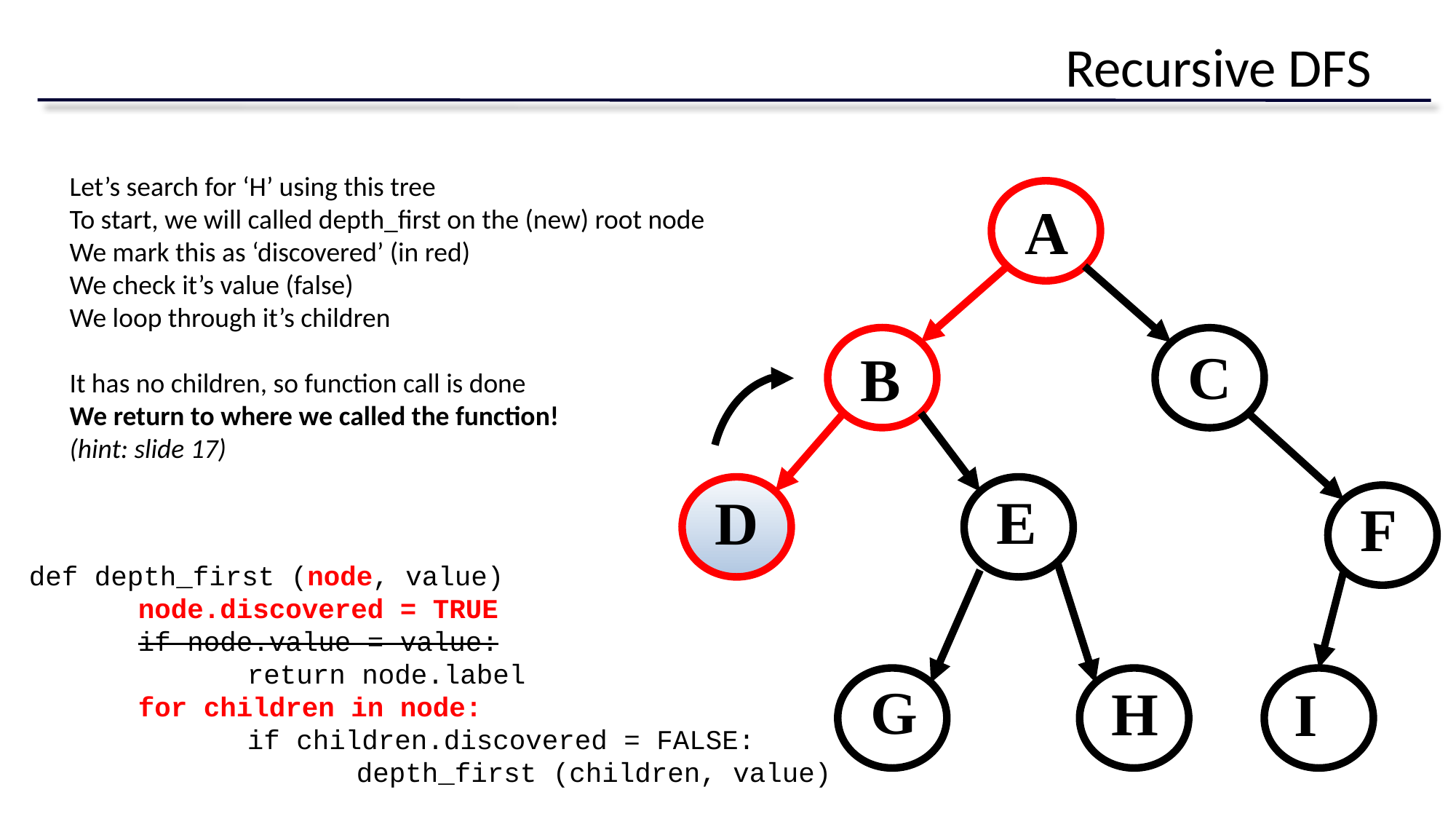

# Recursive DFS
Let’s search for ‘H’ using this tree
To start, we will called depth_first on the (new) root node
We mark this as ‘discovered’ (in red)
We check it’s value (false)
We loop through it’s children

It has no children, so function call is done
We return to where we called the function!
(hint: slide 17)

A

C
B

E
D

F
def depth_first (node, value)
	node.discovered = TRUE
	if node.value = value:
		return node.label
	for children in node:
		if children.discovered = FALSE:
			depth_first (children, value)

G

H
I